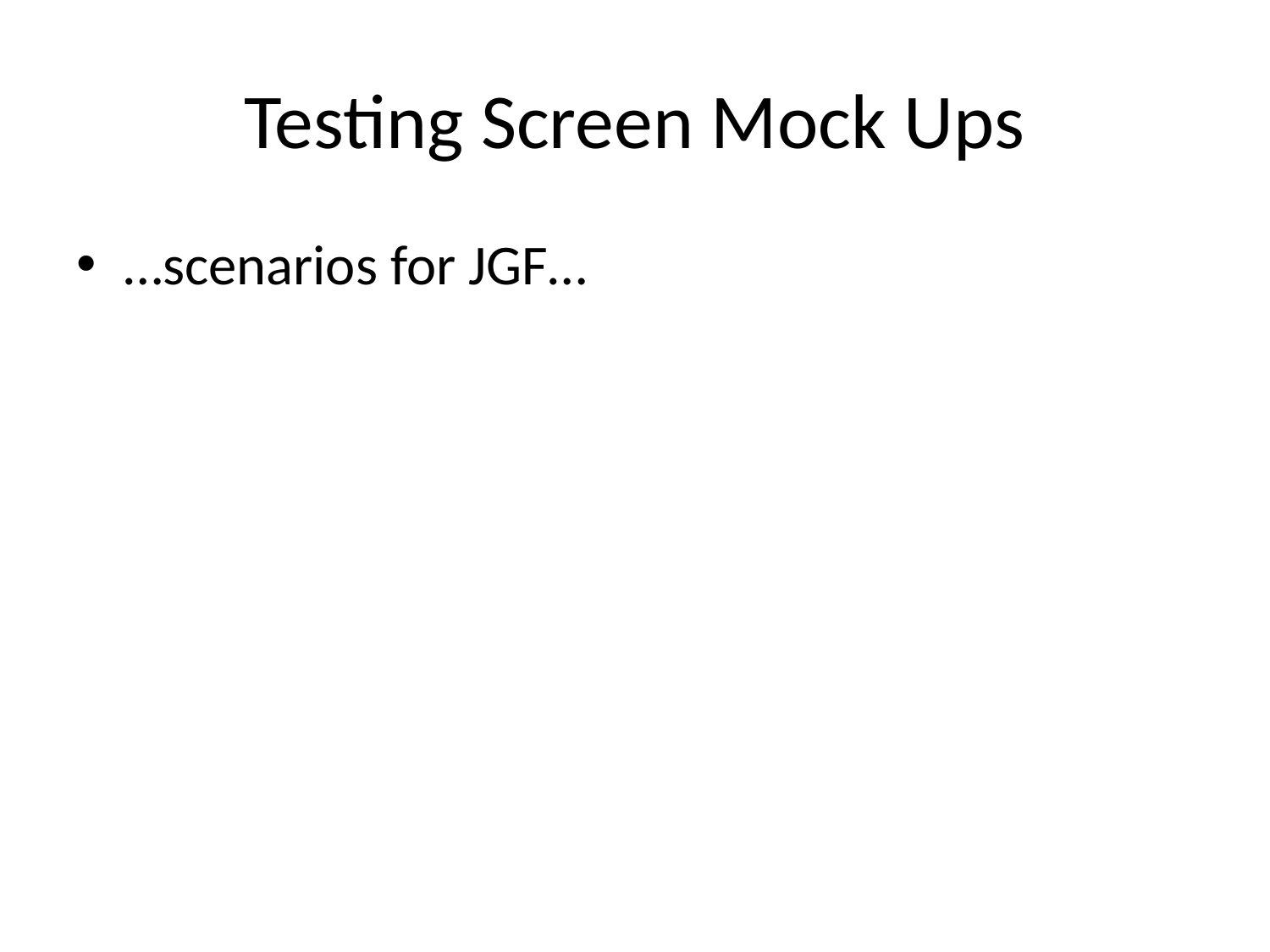

# Testing Screen Mock Ups
…scenarios for JGF…